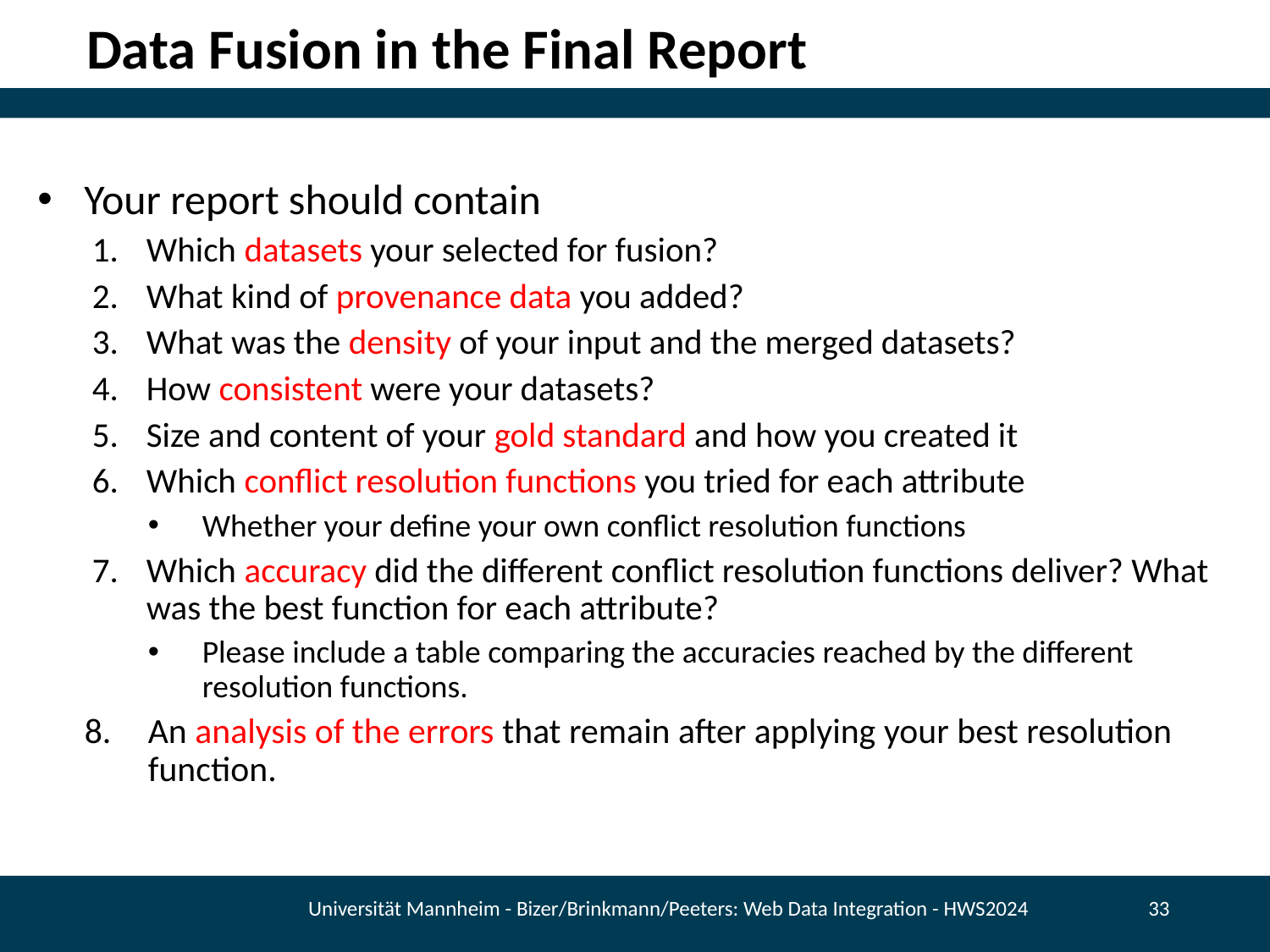

# Data Fusion in the Final Report
Your report should contain
Which datasets your selected for fusion?
What kind of provenance data you added?
What was the density of your input and the merged datasets?
How consistent were your datasets?
Size and content of your gold standard and how you created it
Which conflict resolution functions you tried for each attribute
Whether your define your own conflict resolution functions
Which accuracy did the different conflict resolution functions deliver? What was the best function for each attribute?
Please include a table comparing the accuracies reached by the different resolution functions.
An analysis of the errors that remain after applying your best resolution function.
Universität Mannheim - Bizer/Brinkmann/Peeters: Web Data Integration - HWS2024
33